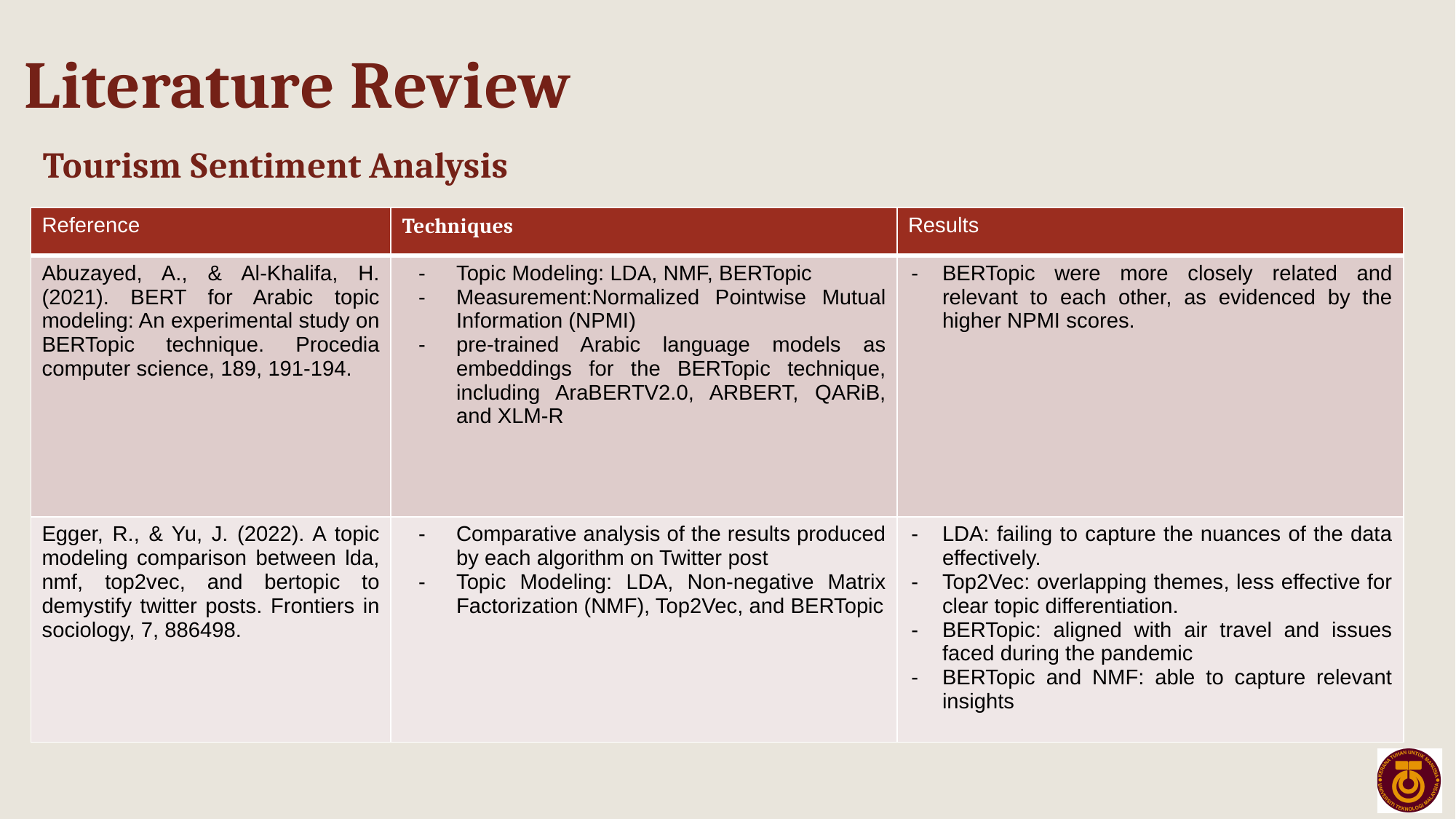

# Literature Review
Tourism Sentiment Analysis
| Reference | Techniques | Results |
| --- | --- | --- |
| Abuzayed, A., & Al-Khalifa, H. (2021). BERT for Arabic topic modeling: An experimental study on BERTopic technique. Procedia computer science, 189, 191-194. | Topic Modeling: LDA, NMF, BERTopic Measurement:Normalized Pointwise Mutual Information (NPMI) pre-trained Arabic language models as embeddings for the BERTopic technique, including AraBERTV2.0, ARBERT, QARiB, and XLM-R | BERTopic were more closely related and relevant to each other, as evidenced by the higher NPMI scores. |
| Egger, R., & Yu, J. (2022). A topic modeling comparison between lda, nmf, top2vec, and bertopic to demystify twitter posts. Frontiers in sociology, 7, 886498. | Comparative analysis of the results produced by each algorithm on Twitter post Topic Modeling: LDA, Non-negative Matrix Factorization (NMF), Top2Vec, and BERTopic | LDA: failing to capture the nuances of the data effectively. Top2Vec: overlapping themes, less effective for clear topic differentiation. BERTopic: aligned with air travel and issues faced during the pandemic BERTopic and NMF: able to capture relevant insights |